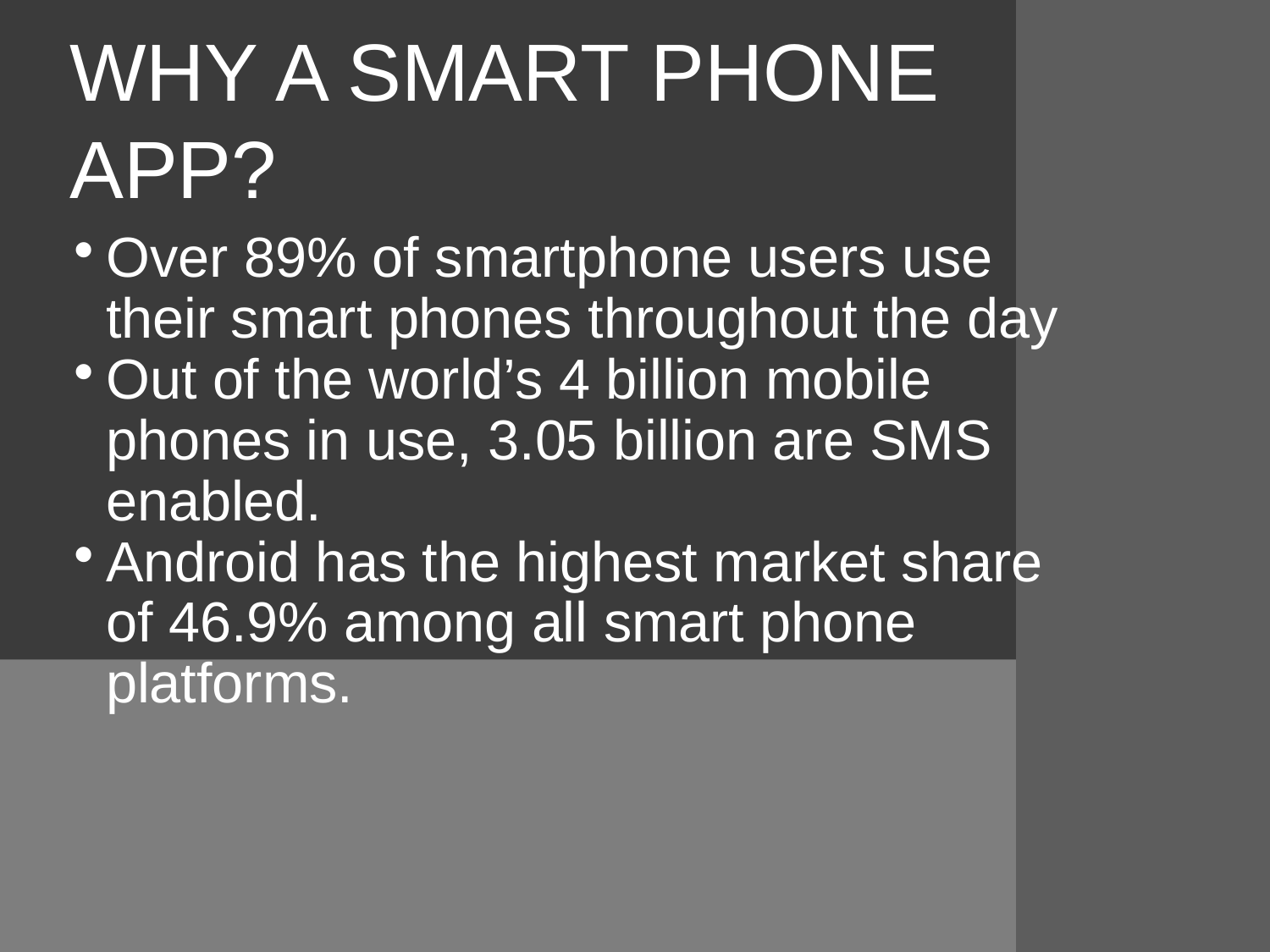

WHY A SMART PHONE APP?
Over 89% of smartphone users use their smart phones throughout the day
Out of the world’s 4 billion mobile phones in use, 3.05 billion are SMS enabled.
Android has the highest market share of 46.9% among all smart phone platforms.